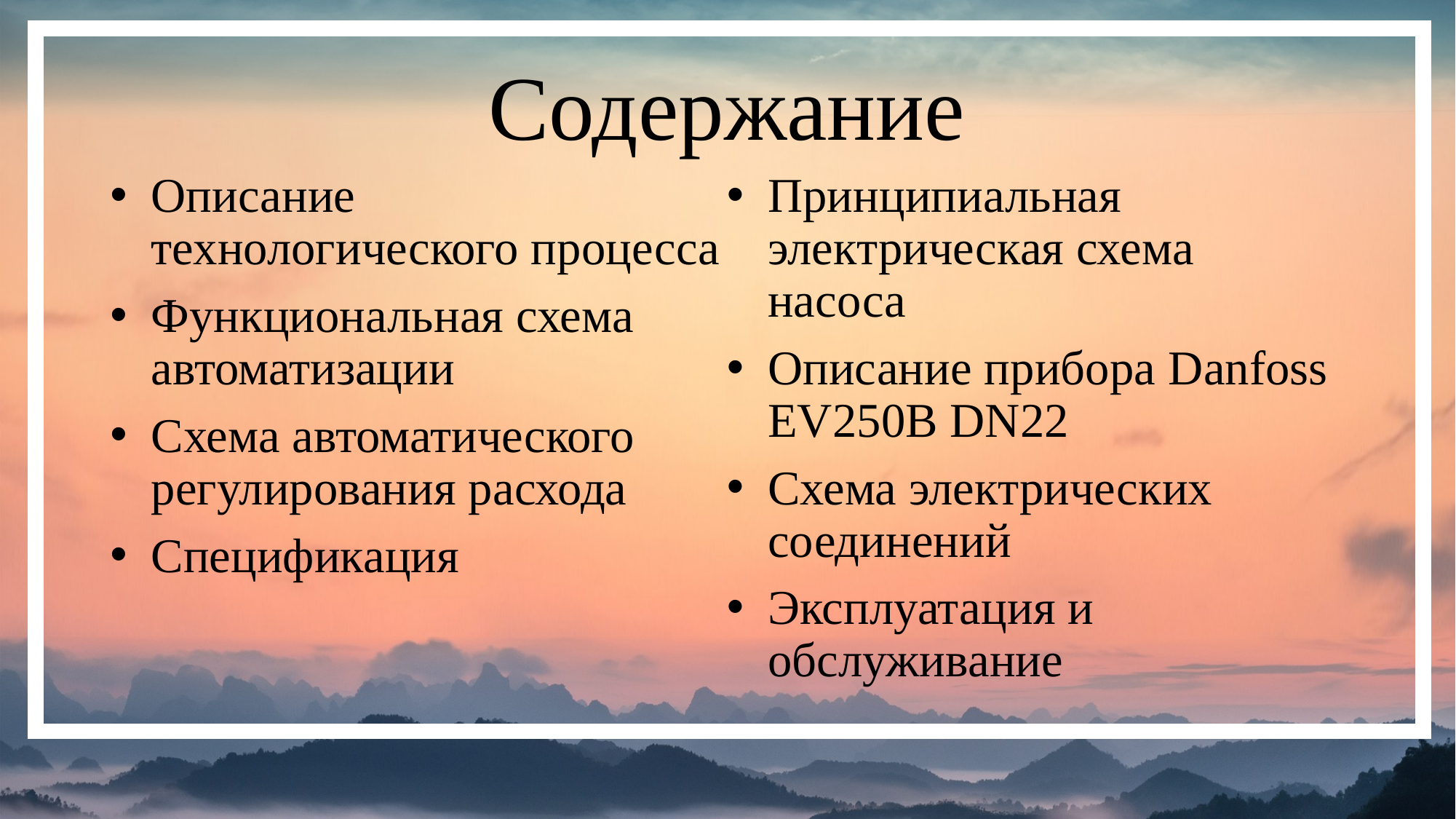

# Содержание
Описание технологического процесса
Функциональная схема автоматизации
Схема автоматического регулирования расхода
Спецификация

Принципиальная электрическая схема насоса
Описание прибора Danfoss EV250B DN22
Схема электрических соединений
Эксплуатация и обслуживание